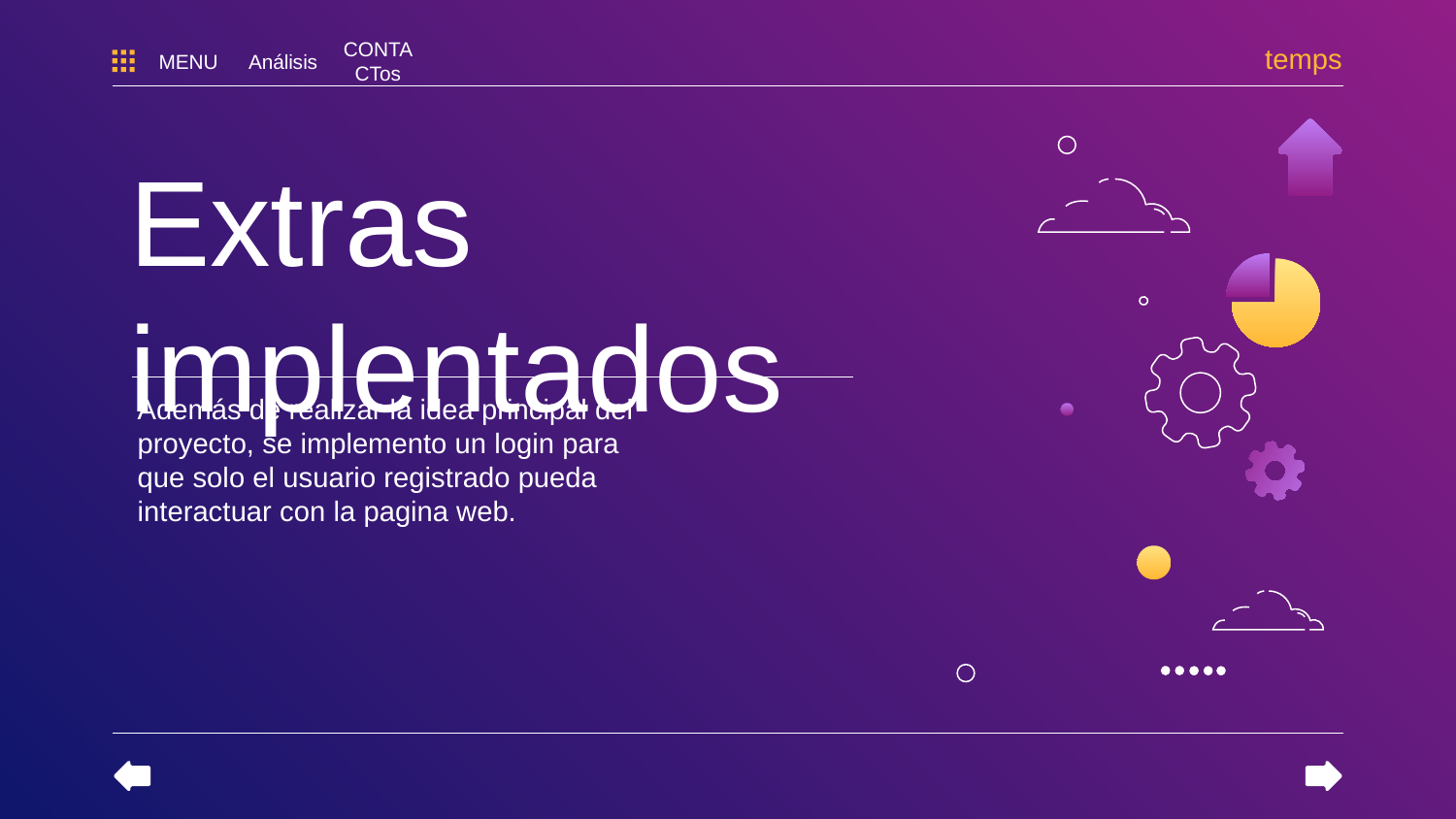

temps
MENU
Análisis
CONTACTos

# Extras implentados

Además de realizar la idea principal del proyecto, se implemento un login para que solo el usuario registrado pueda interactuar con la pagina web.